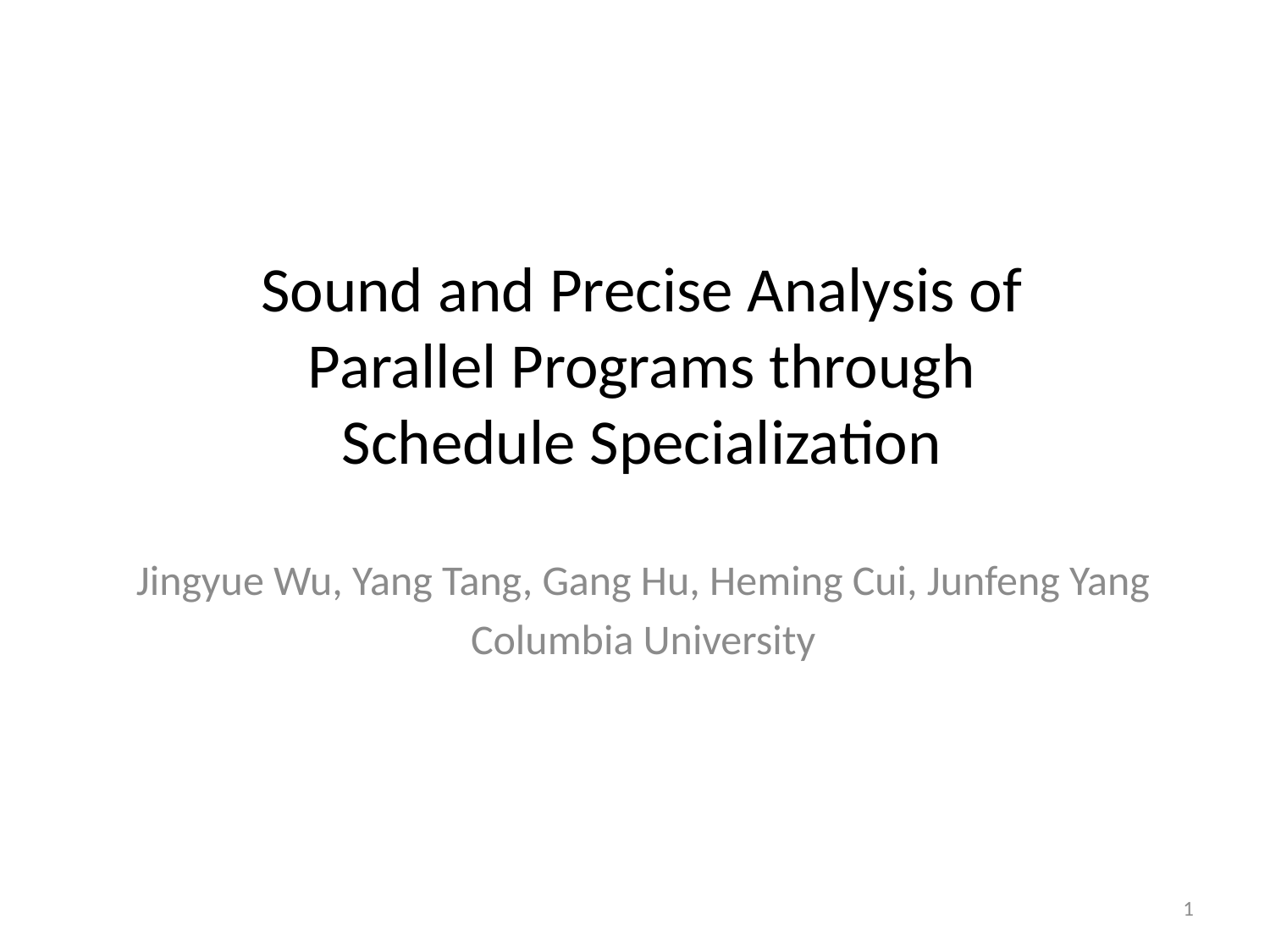

# Sound and Precise Analysis of Parallel Programs through Schedule Specialization
Jingyue Wu, Yang Tang, Gang Hu, Heming Cui, Junfeng Yang
Columbia University

1